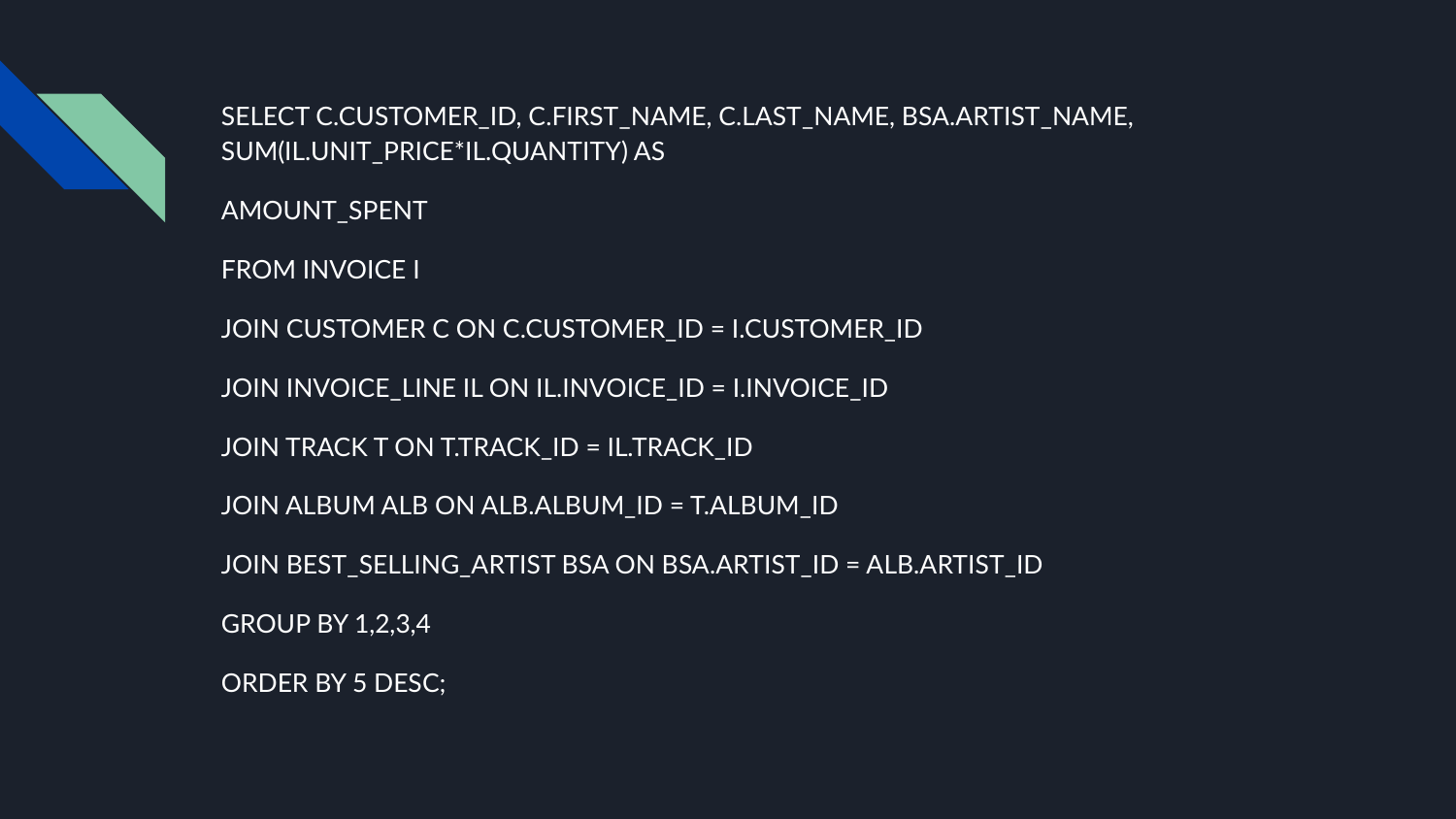

SELECT C.CUSTOMER_ID, C.FIRST_NAME, C.LAST_NAME, BSA.ARTIST_NAME, SUM(IL.UNIT_PRICE*IL.QUANTITY) AS
AMOUNT_SPENT
FROM INVOICE I
JOIN CUSTOMER C ON C.CUSTOMER_ID = I.CUSTOMER_ID
JOIN INVOICE_LINE IL ON IL.INVOICE_ID = I.INVOICE_ID
JOIN TRACK T ON T.TRACK_ID = IL.TRACK_ID
JOIN ALBUM ALB ON ALB.ALBUM_ID = T.ALBUM_ID
JOIN BEST_SELLING_ARTIST BSA ON BSA.ARTIST_ID = ALB.ARTIST_ID
GROUP BY 1,2,3,4
ORDER BY 5 DESC;